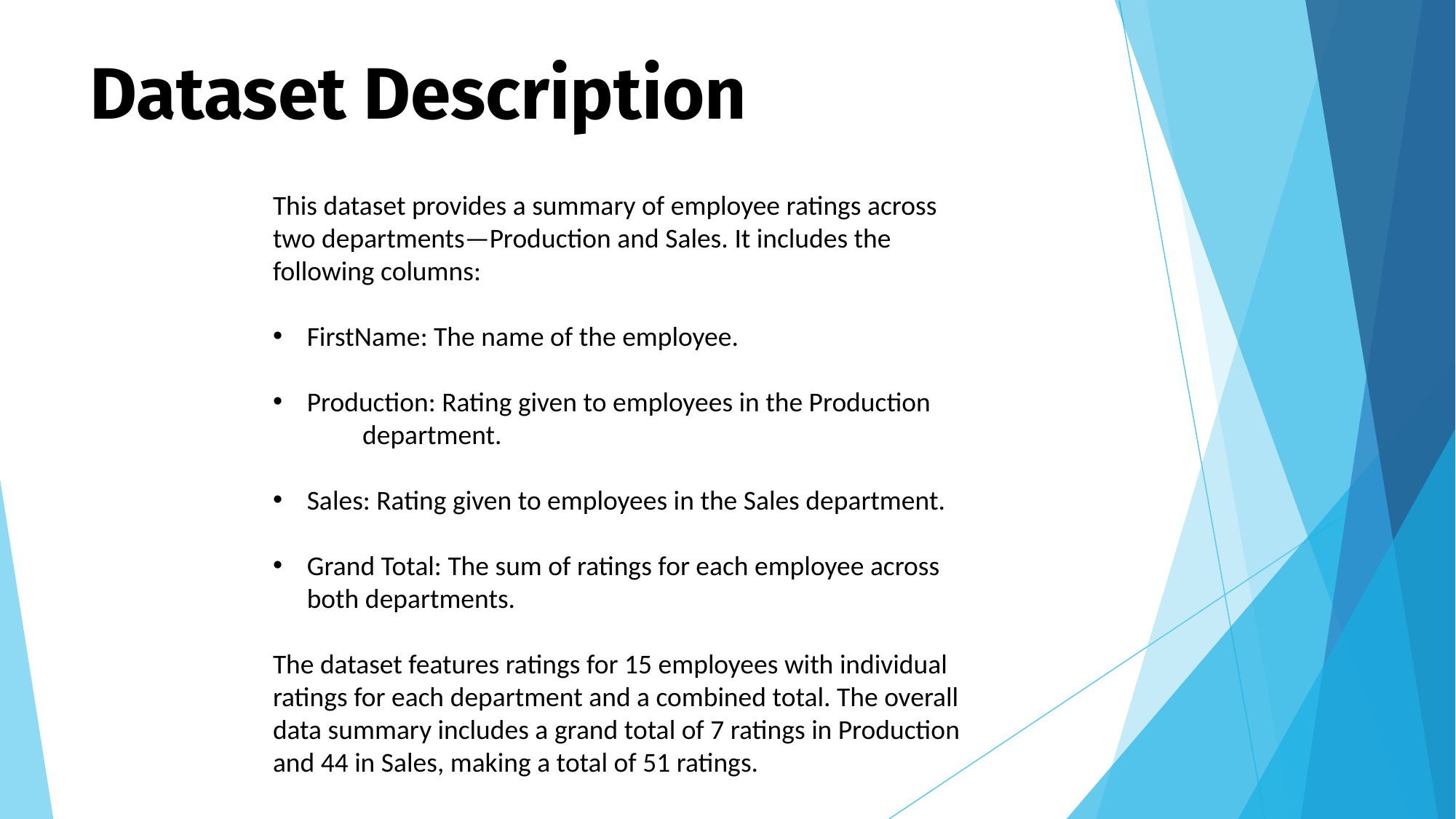

# Dataset Description
This dataset provides a summary of employee ratings across two departments—Production and Sales. It includes the following columns:

FirstName: The name of the employee.

Production: Rating given to employees in the Production                 department.

Sales: Rating given to employees in the Sales department.

Grand Total: The sum of ratings for each employee across both departments.

The dataset features ratings for 15 employees with individual ratings for each department and a combined total. The overall data summary includes a grand total of 7 ratings in Production and 44 in Sales, making a total of 51 ratings.